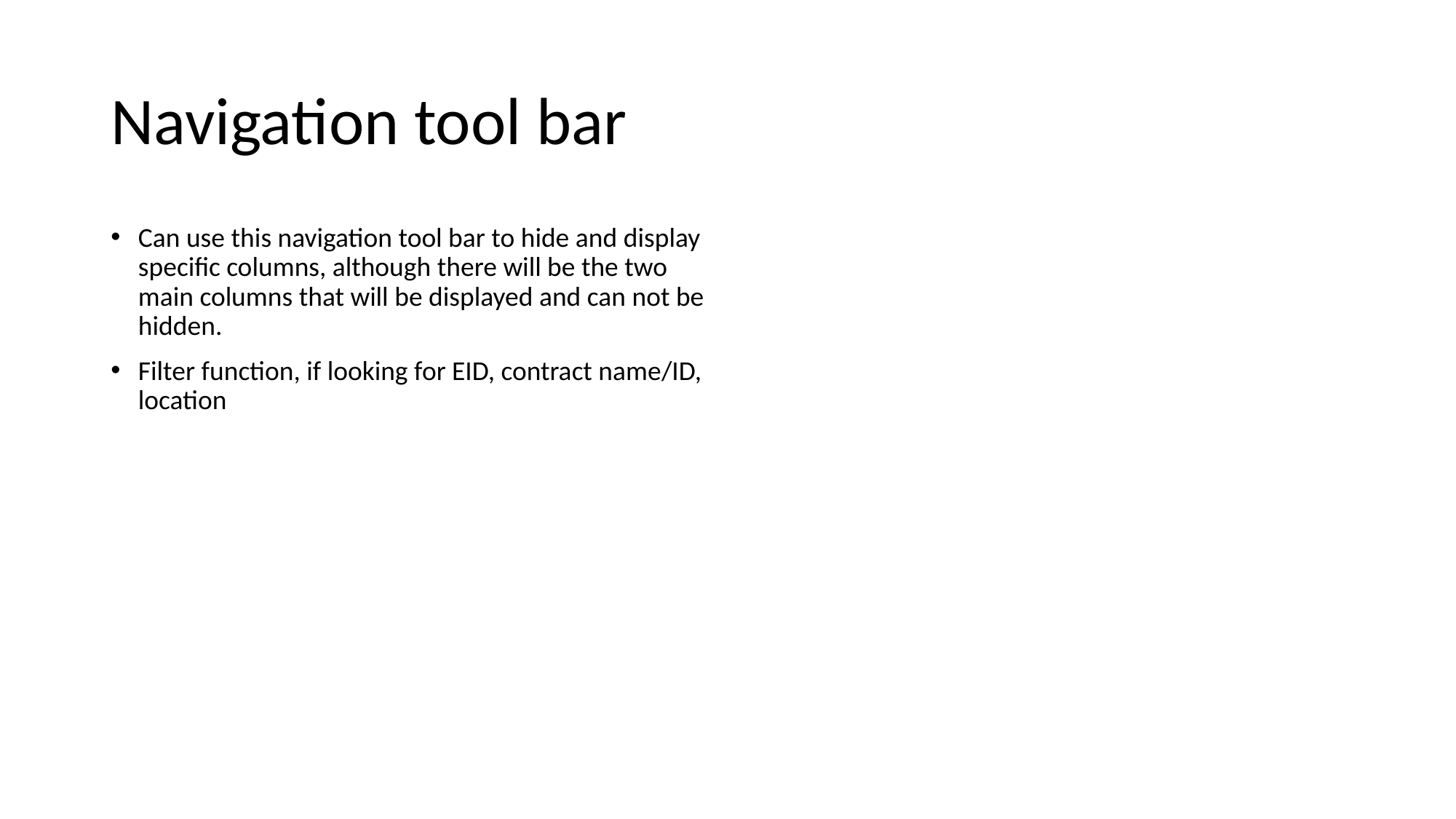

# Navigation tool bar
Can use this navigation tool bar to hide and display specific columns, although there will be the two main columns that will be displayed and can not be hidden.
Filter function, if looking for EID, contract name/ID, location